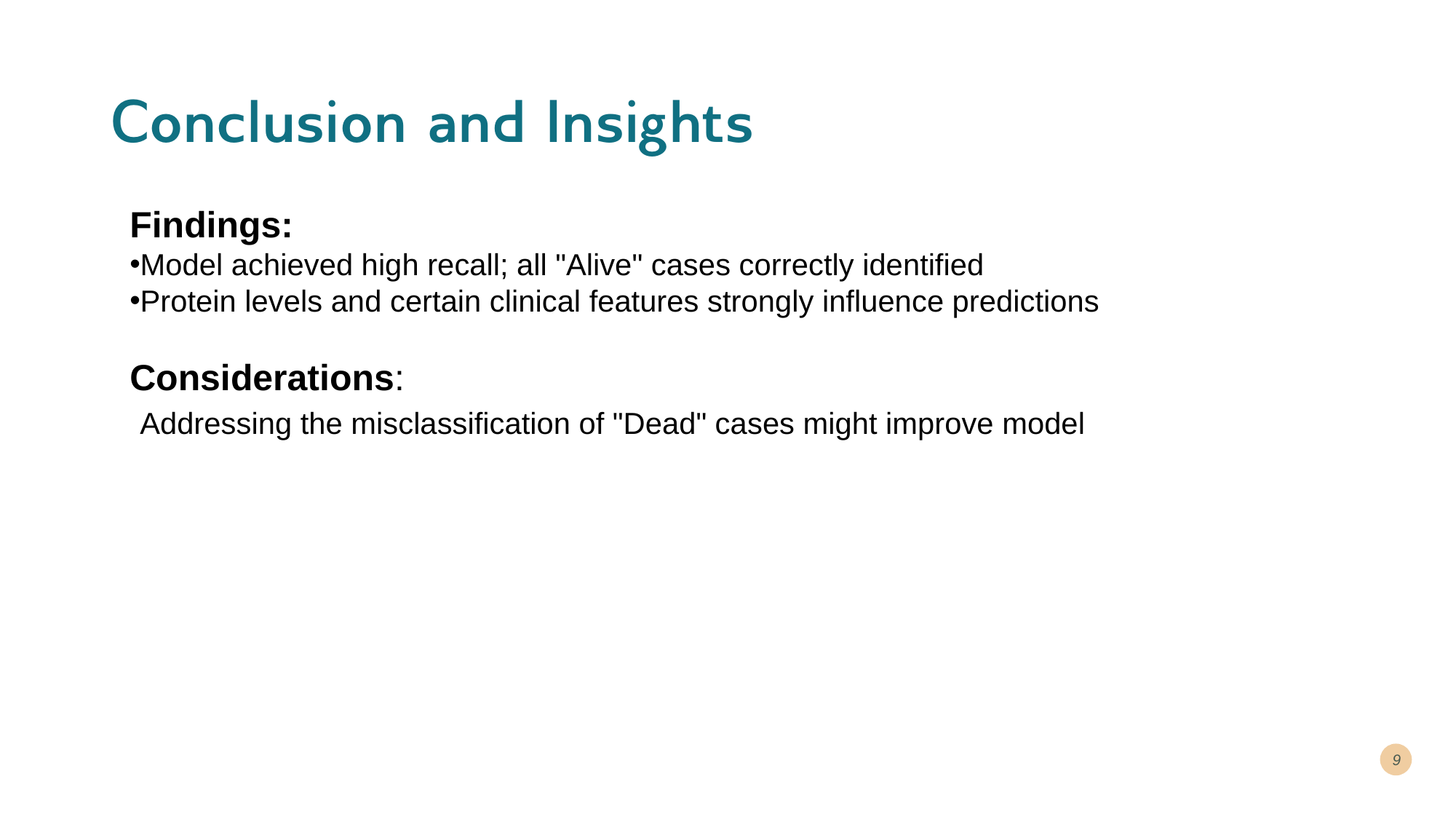

# Conclusion and Insights
Findings:
Model achieved high recall; all "Alive" cases correctly identified
Protein levels and certain clinical features strongly influence predictions

Considerations:
 Addressing the misclassification of "Dead" cases might improve model
9